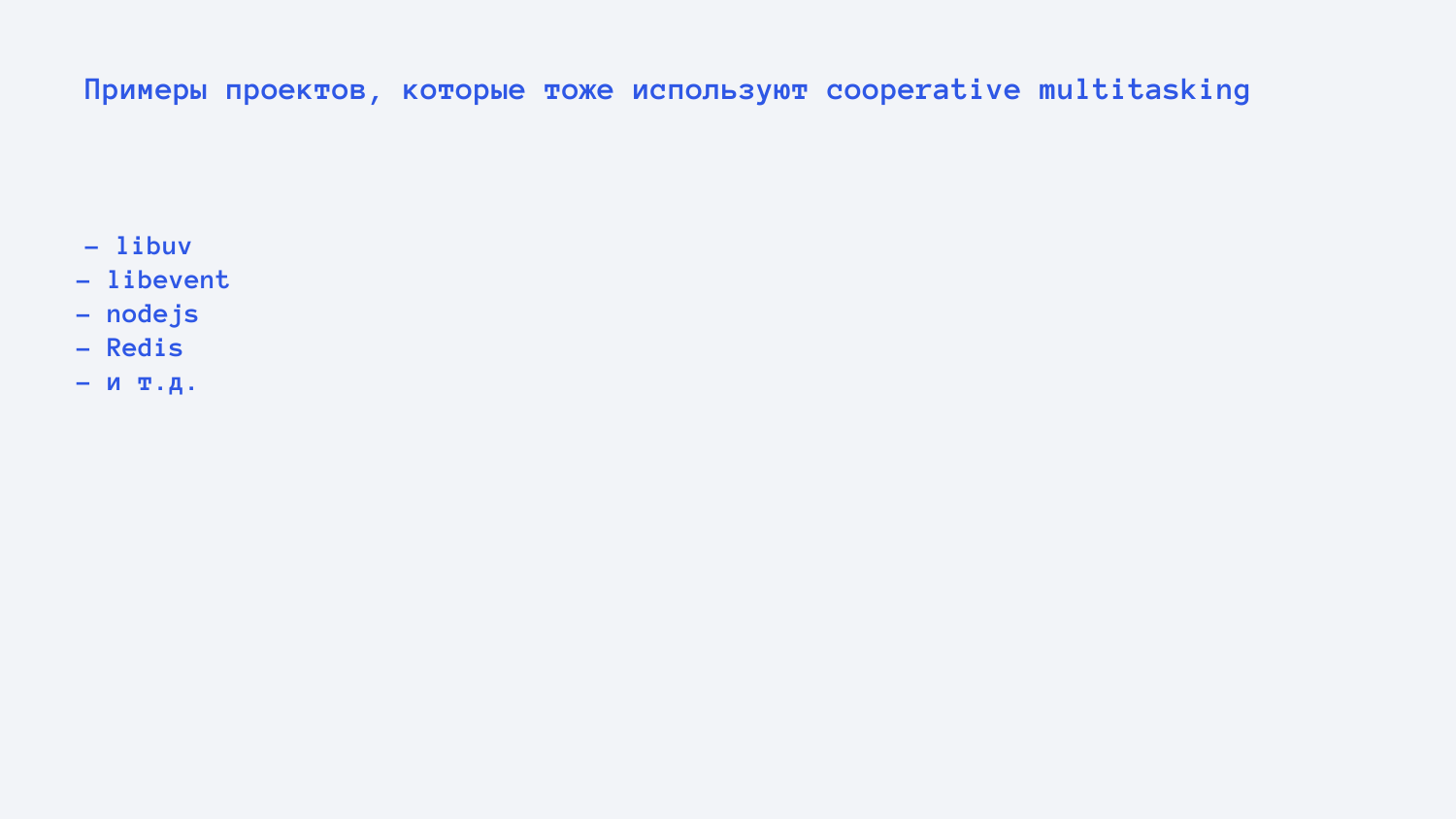

Примеры проектов, которые тоже используют cooperative multitasking

    - libuv
    - libevent
    - nodejs
    - Redis
    - и т.д.